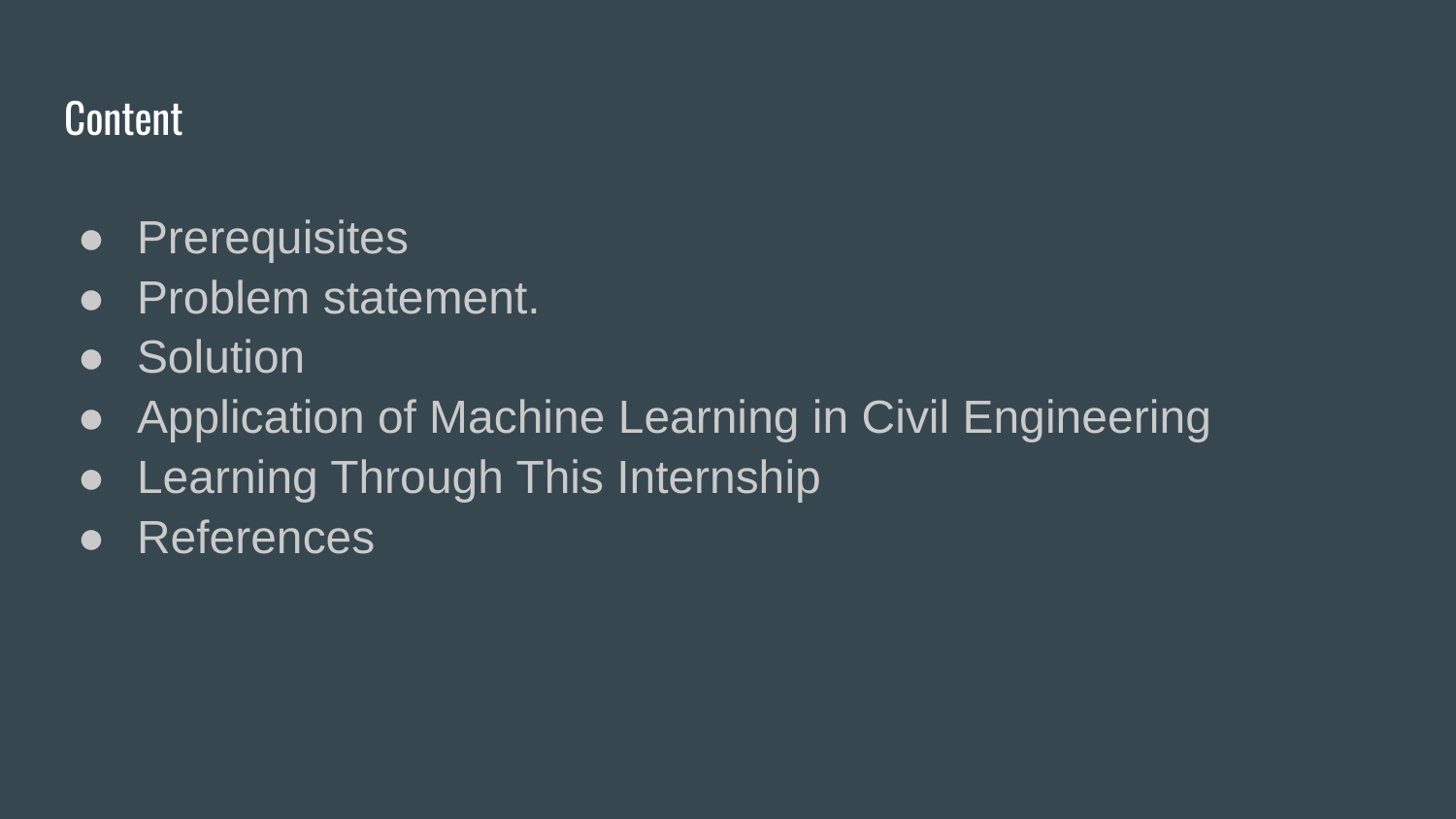

# Content

Prerequisites
Problem statement.
Solution
Application of Machine Learning in Civil Engineering
Learning Through This Internship
References